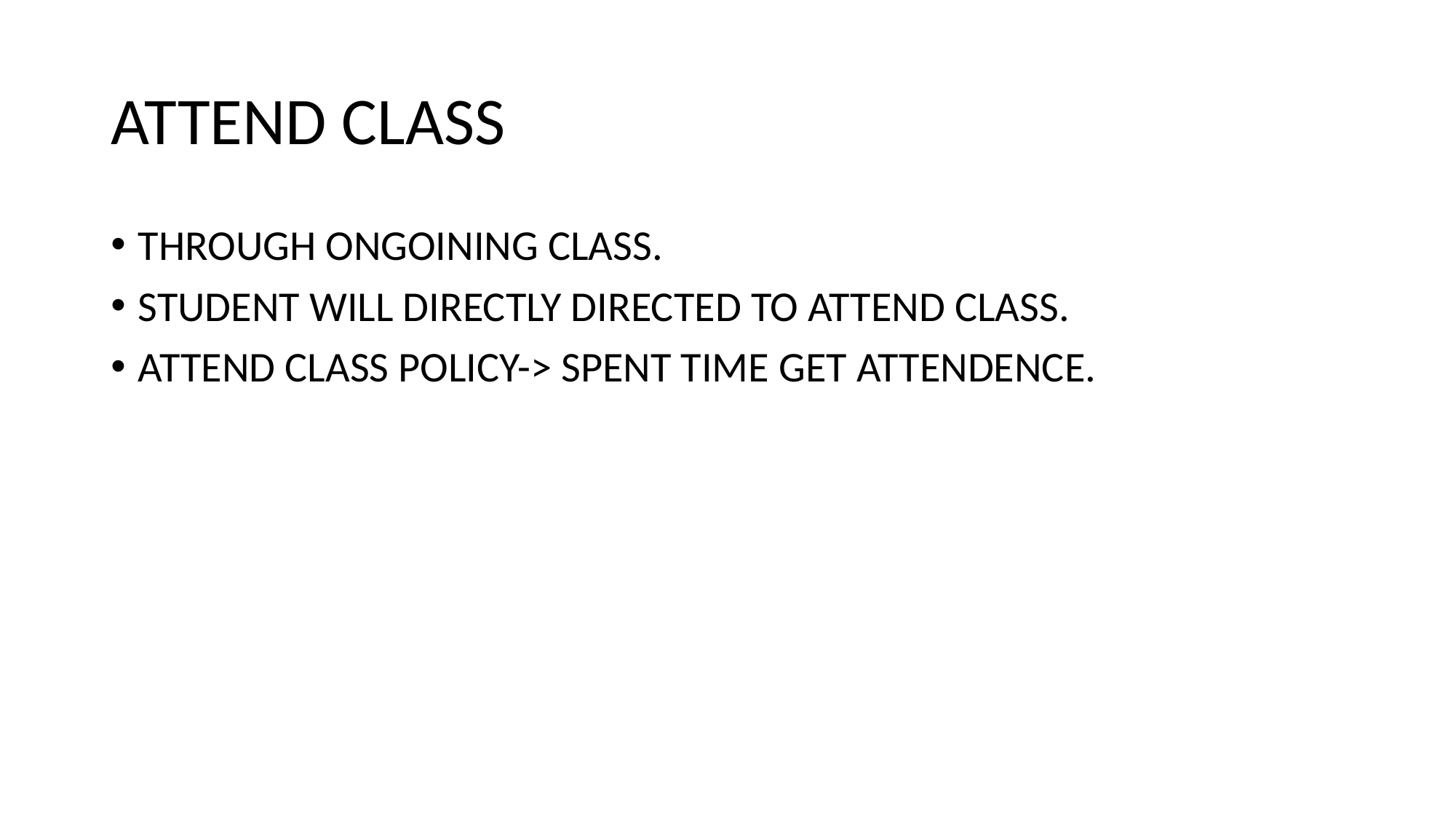

# ATTEND CLASS
THROUGH ONGOINING CLASS.
STUDENT WILL DIRECTLY DIRECTED TO ATTEND CLASS.
ATTEND CLASS POLICY-> SPENT TIME GET ATTENDENCE.